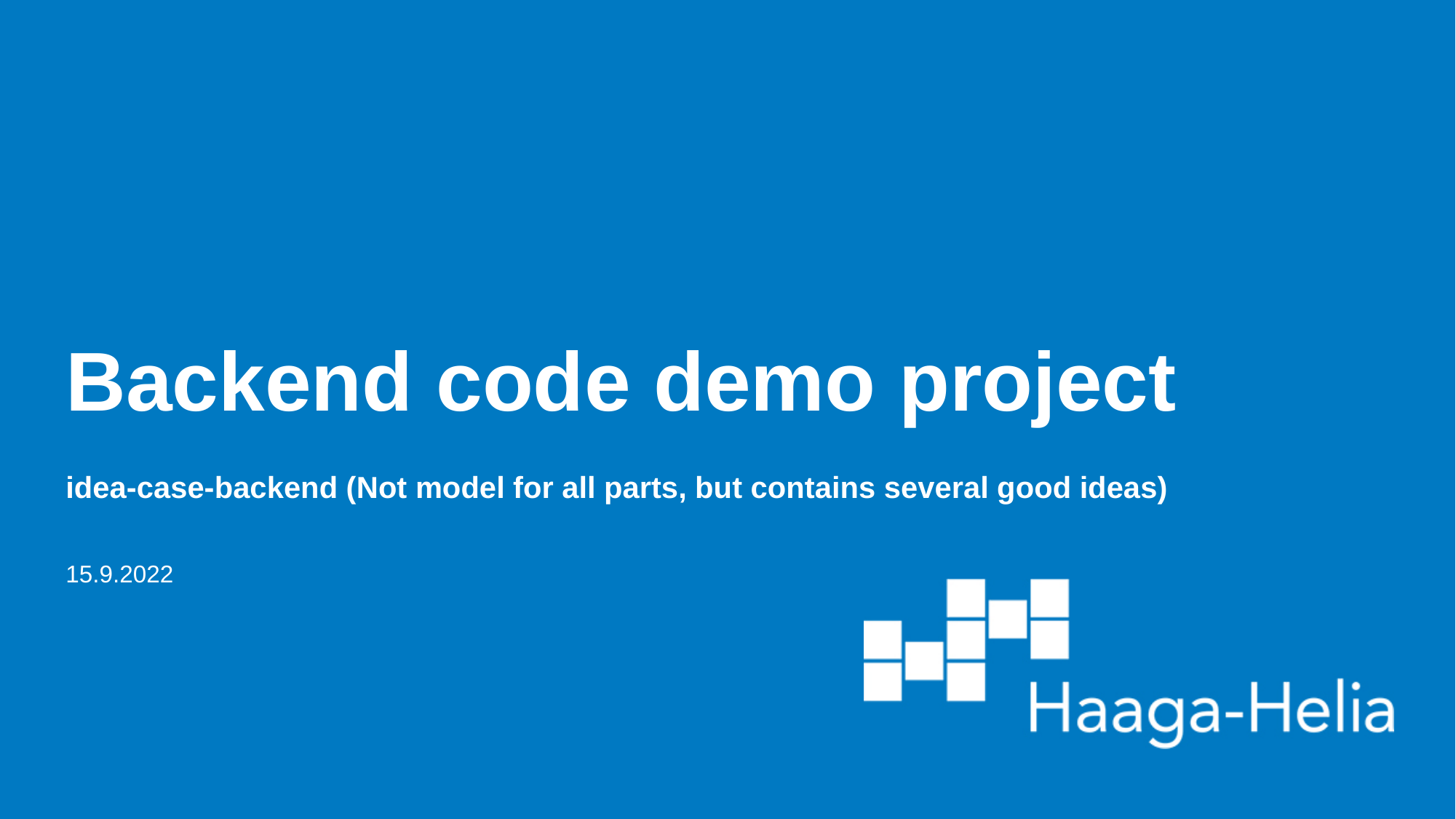

# Backend code demo project
idea-case-backend (Not model for all parts, but contains several good ideas)
15.9.2022